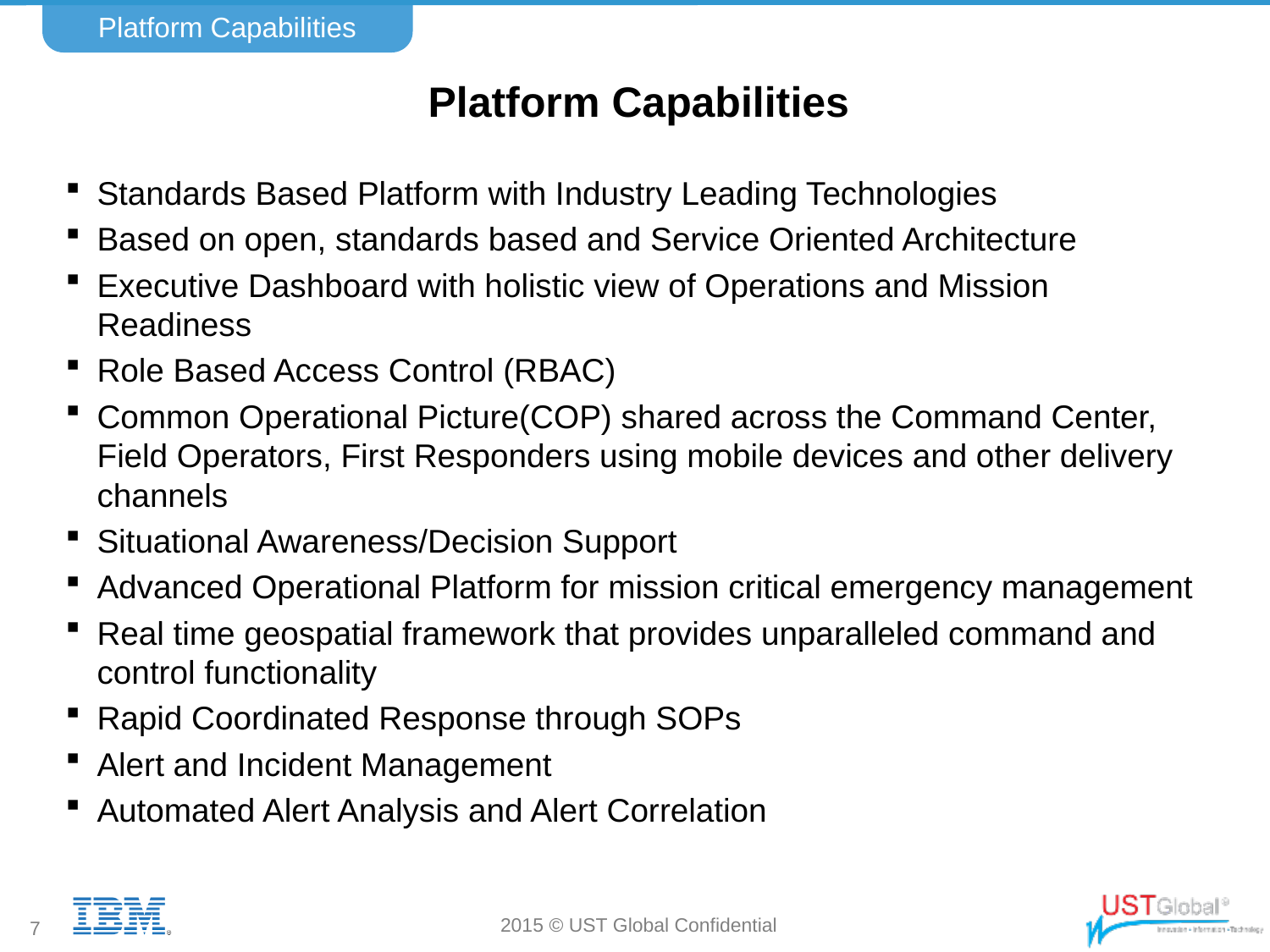

Platform Capabilities
# Platform Capabilities
Standards Based Platform with Industry Leading Technologies
Based on open, standards based and Service Oriented Architecture
Executive Dashboard with holistic view of Operations and Mission Readiness
Role Based Access Control (RBAC)
Common Operational Picture(COP) shared across the Command Center, Field Operators, First Responders using mobile devices and other delivery channels
Situational Awareness/Decision Support
Advanced Operational Platform for mission critical emergency management
Real time geospatial framework that provides unparalleled command and control functionality
Rapid Coordinated Response through SOPs
Alert and Incident Management
Automated Alert Analysis and Alert Correlation
7